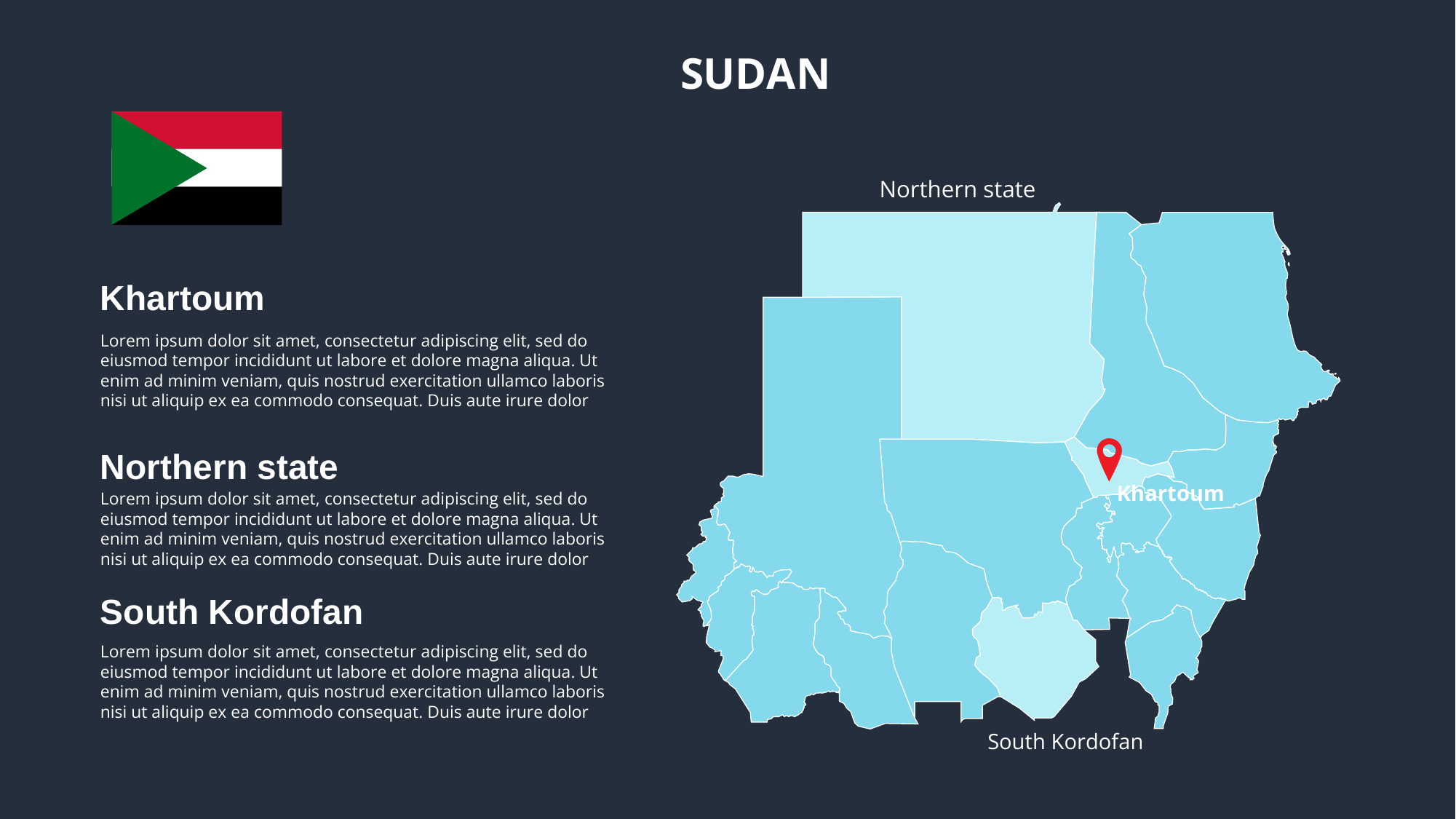

SUDAN

Northern state
Khartoum
South Kordofan

Khartoum

Lorem ipsum dolor sit amet, consectetur adipiscing elit, sed do eiusmod tempor incididunt ut labore et dolore magna aliqua. Ut enim ad minim veniam, quis nostrud exercitation ullamco laboris nisi ut aliquip ex ea commodo consequat. Duis aute irure dolor

Northern state

Lorem ipsum dolor sit amet, consectetur adipiscing elit, sed do eiusmod tempor incididunt ut labore et dolore magna aliqua. Ut enim ad minim veniam, quis nostrud exercitation ullamco laboris nisi ut aliquip ex ea commodo consequat. Duis aute irure dolor

South Kordofan

Lorem ipsum dolor sit amet, consectetur adipiscing elit, sed do eiusmod tempor incididunt ut labore et dolore magna aliqua. Ut enim ad minim veniam, quis nostrud exercitation ullamco laboris nisi ut aliquip ex ea commodo consequat. Duis aute irure dolor